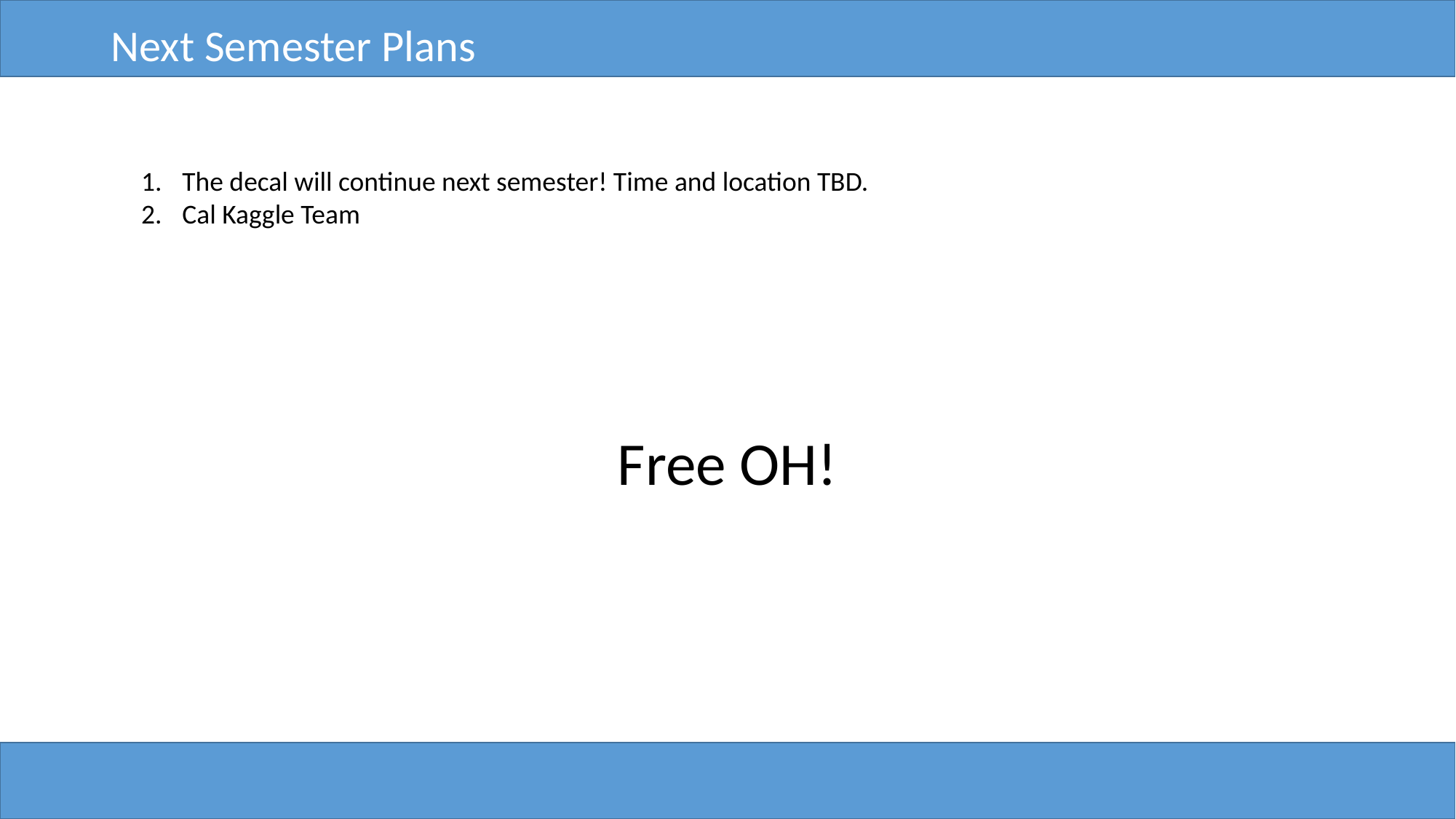

# Next Semester Plans
The decal will continue next semester! Time and location TBD.
Cal Kaggle Team
Free OH!